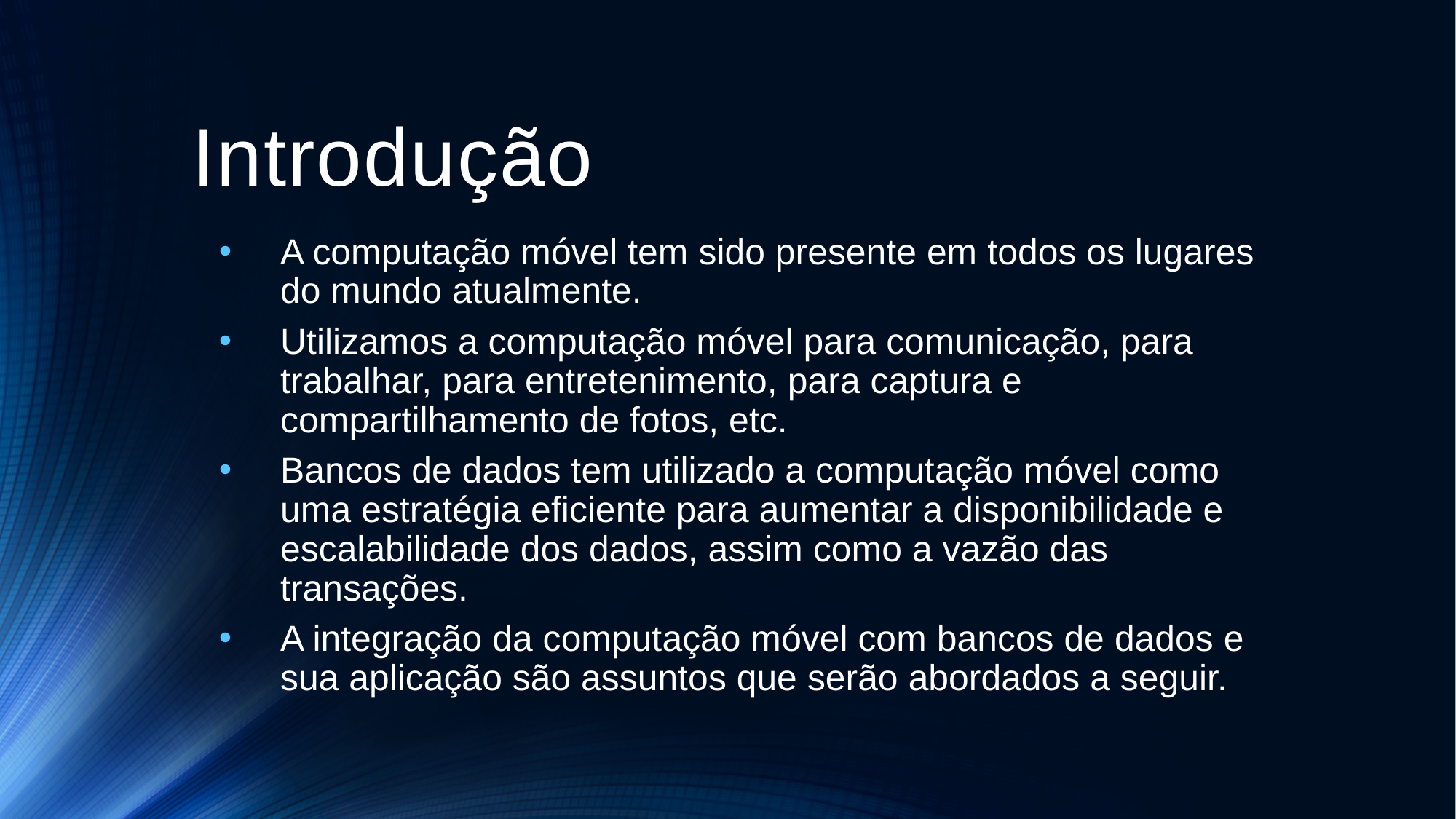

# Introdução
A computação móvel tem sido presente em todos os lugares do mundo atualmente.
Utilizamos a computação móvel para comunicação, para trabalhar, para entretenimento, para captura e compartilhamento de fotos, etc.
Bancos de dados tem utilizado a computação móvel como uma estratégia eficiente para aumentar a disponibilidade e escalabilidade dos dados, assim como a vazão das transações.
A integração da computação móvel com bancos de dados e sua aplicação são assuntos que serão abordados a seguir.